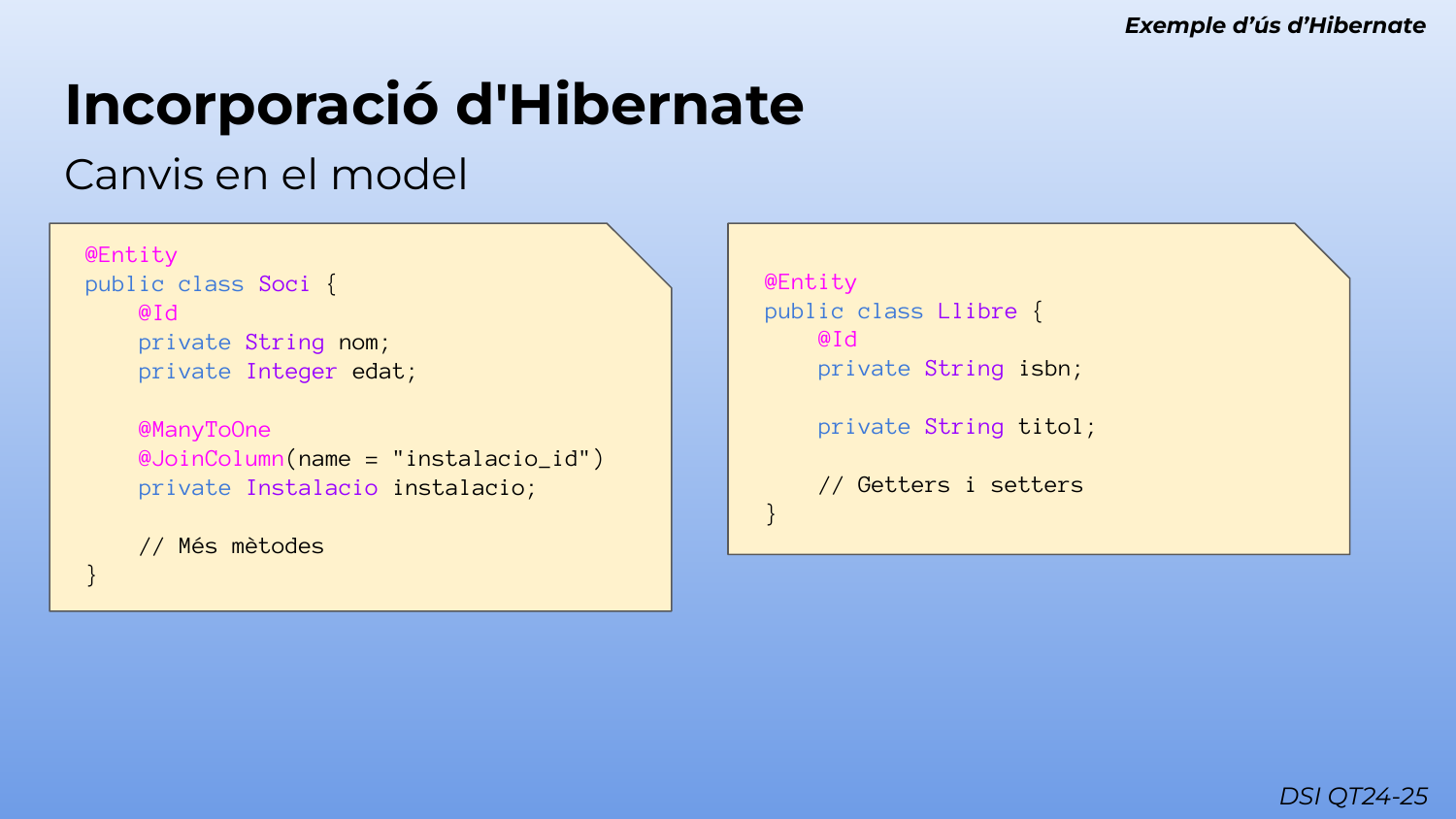

Exemple d’ús d’Hibernate

# Incorporació d'Hibernate

Canvis en el model

@Entity
public class Soci {
    @Id
    private String nom;
    private Integer edat;

    @ManyToOne
    @JoinColumn(name = "instalacio_id")
    private Instalacio instalacio;

    // Més mètodes
}

@Entity
public class Llibre {
    @Id
    private String isbn;

    private String titol;

    // Getters i setters
}

DSI QT24-25